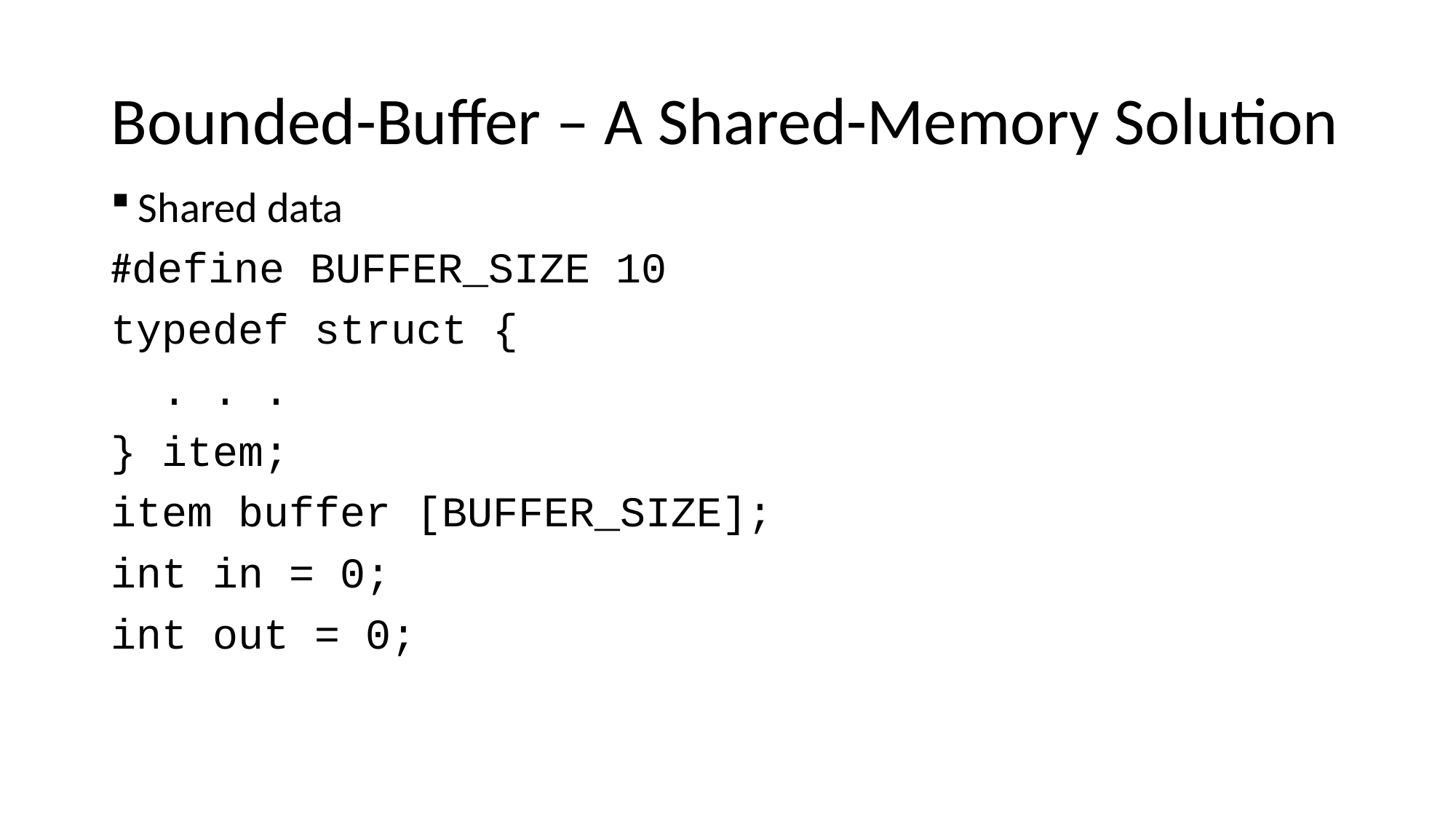

# Bounded-Buffer – A Shared-Memory Solution
Shared data
#define BUFFER_SIZE 10
typedef struct {
  . . .
} item;
item buffer [BUFFER_SIZE];
int in = 0;
int out = 0;